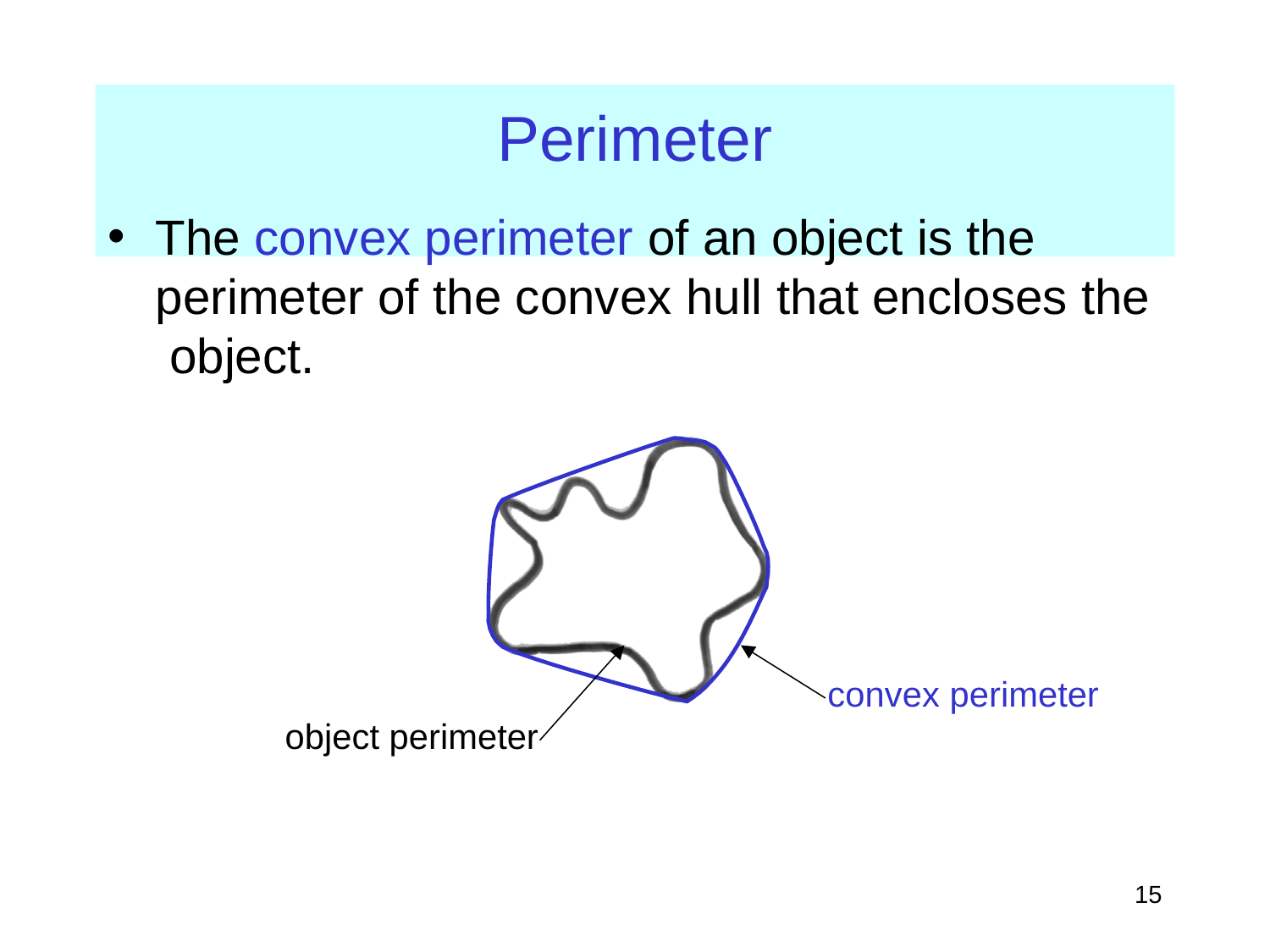

# Perimeter
The convex perimeter of an object is the  perimeter of the convex hull that encloses the  object.

convex perimeter
object perimeter
15